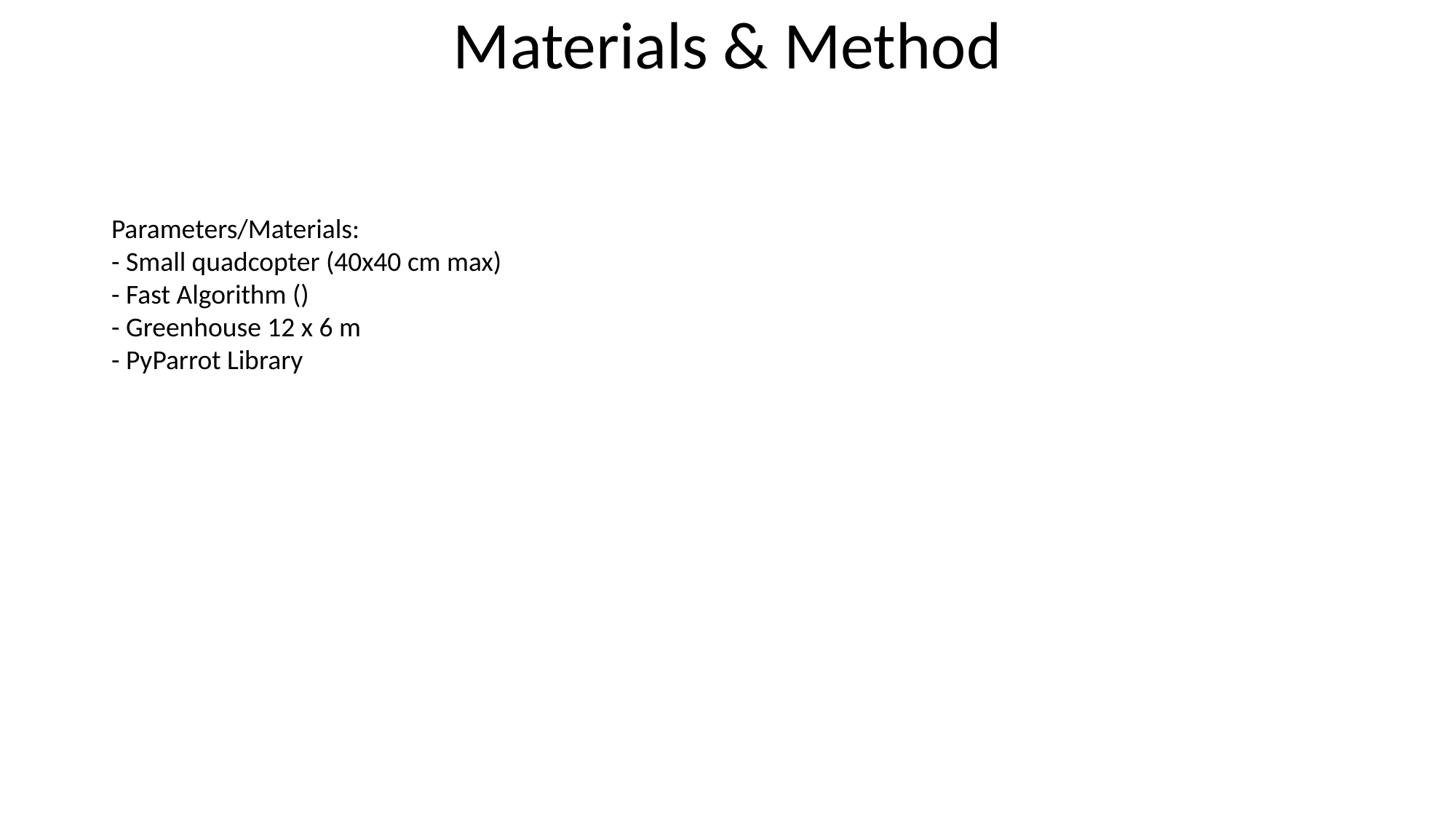

# Materials & Method
Parameters/Materials:
- Small quadcopter (40x40 cm max)
- Fast Algorithm ()
- Greenhouse 12 x 6 m
- PyParrot Library